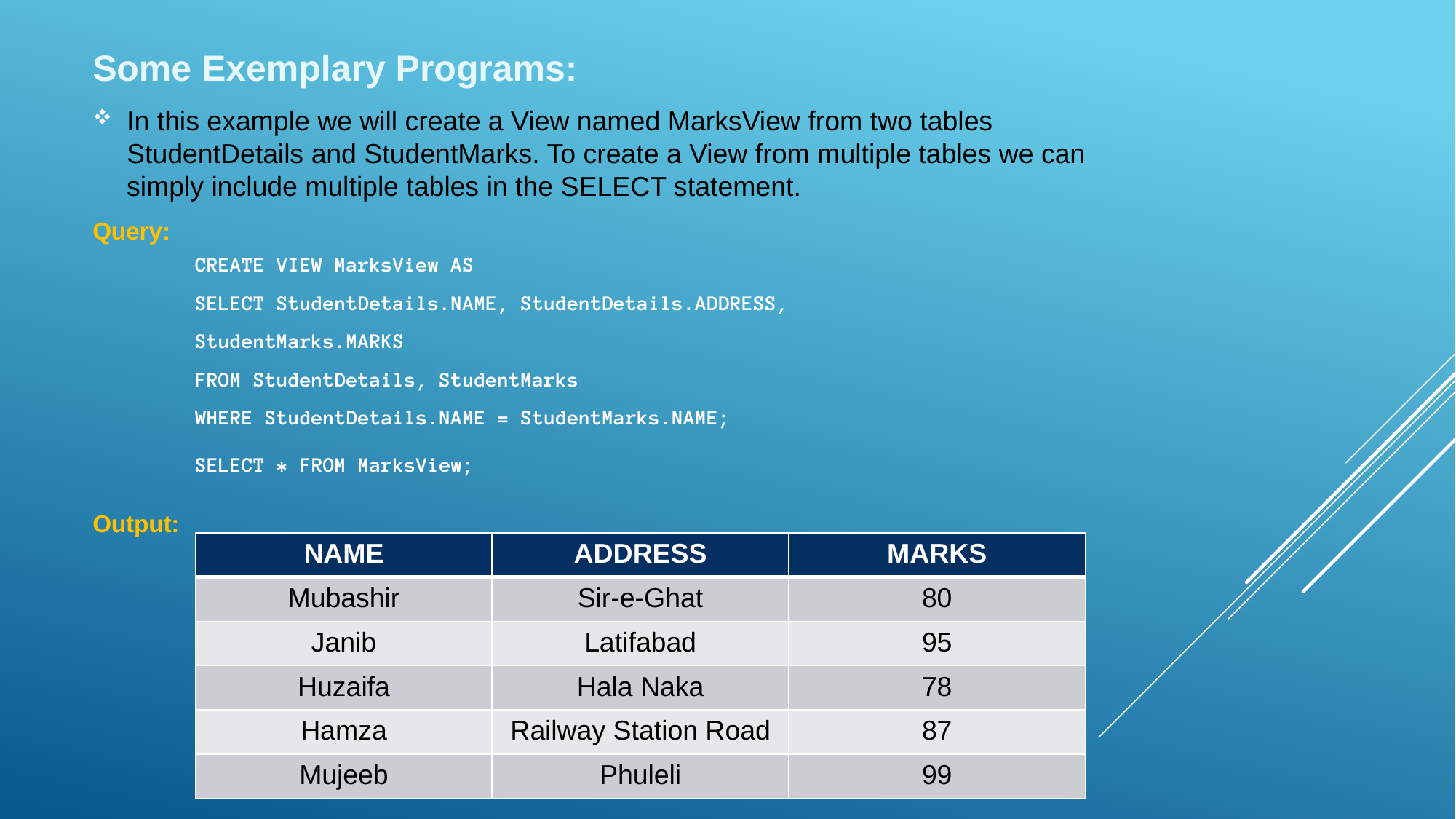

Some Exemplary Programs:
In this example we will create a View named MarksView from two tables StudentDetails and StudentMarks. To create a View from multiple tables we can simply include multiple tables in the SELECT statement.
Query:

Output:

CREATE VIEW MarksView AS
SELECT StudentDetails.NAME, StudentDetails.ADDRESS, StudentMarks.MARKS
FROM StudentDetails, StudentMarks
WHERE StudentDetails.NAME = StudentMarks.NAME;
SELECT * FROM MarksView;
| NAME | ADDRESS | MARKS |
| --- | --- | --- |
| Mubashir | Sir-e-Ghat | 80 |
| Janib | Latifabad | 95 |
| Huzaifa | Hala Naka | 78 |
| Hamza | Railway Station Road | 87 |
| Mujeeb | Phuleli | 99 |